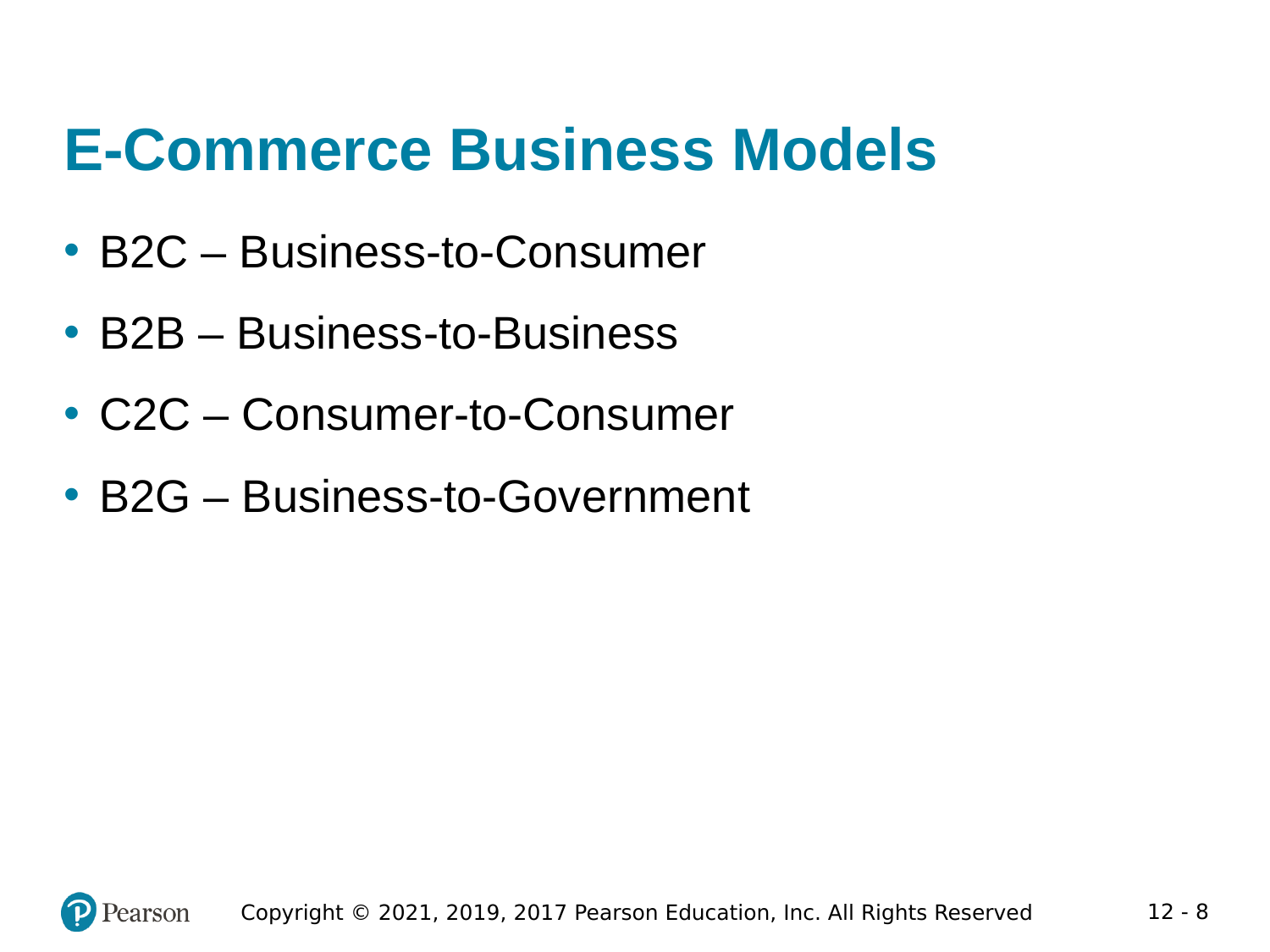

# E-Commerce Business Models
B2C – Business-to-Consumer
B2B – Business-to-Business
C2C – Consumer-to-Consumer
B2G – Business-to-Government